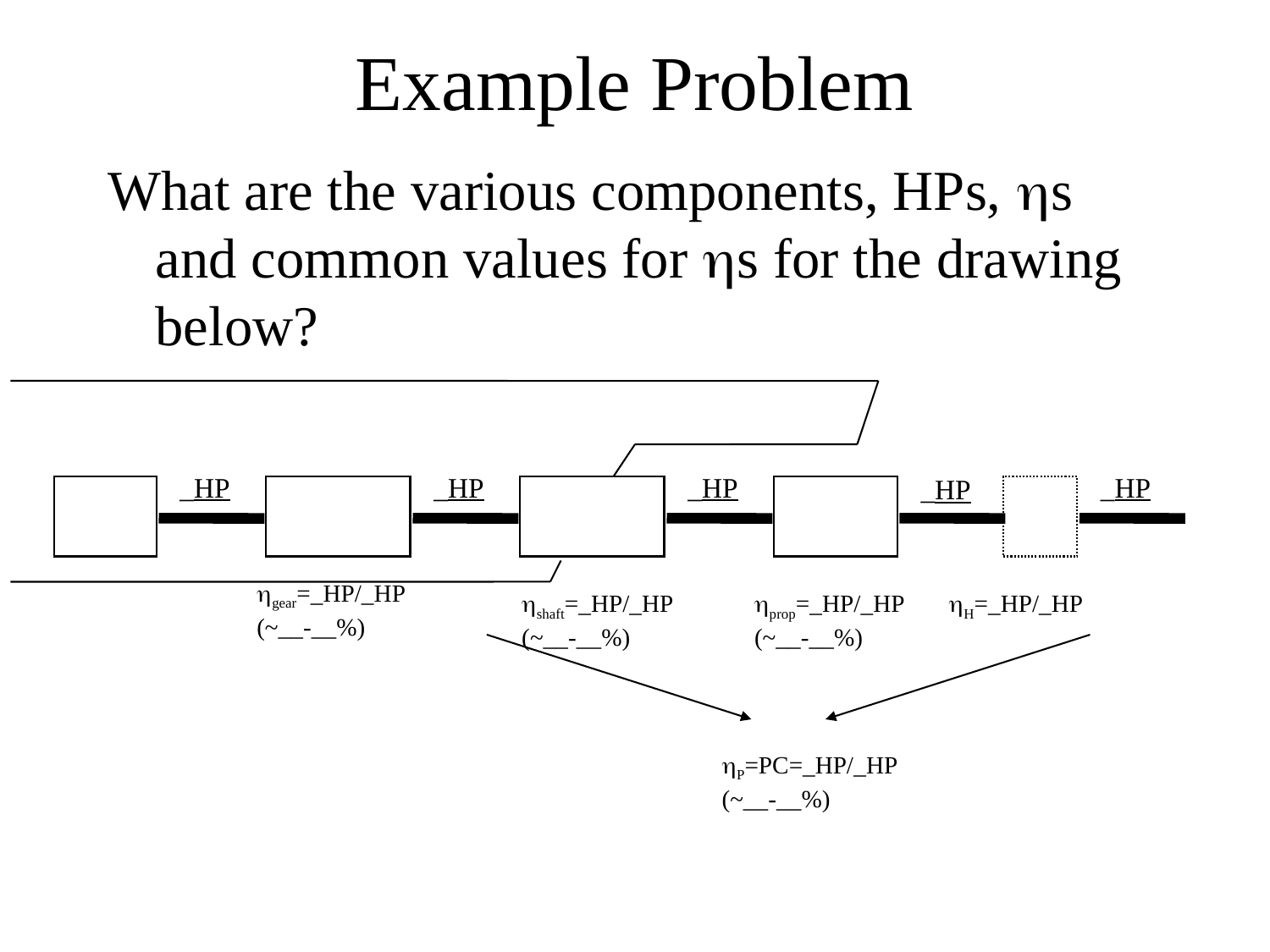

# Example Problem
What are the various components, HPs, ηs and common values for ηs for the drawing below?

_HP
_HP
_HP
_HP
_HP

ηgear=_HP/_HP
(~__-__%)

ηshaft=_HP/_HP
(~__-__%)
ηprop=_HP/_HP
(~__-__%)
ηH=_HP/_HP

ηP=PC=_HP/_HP
(~__-__%)